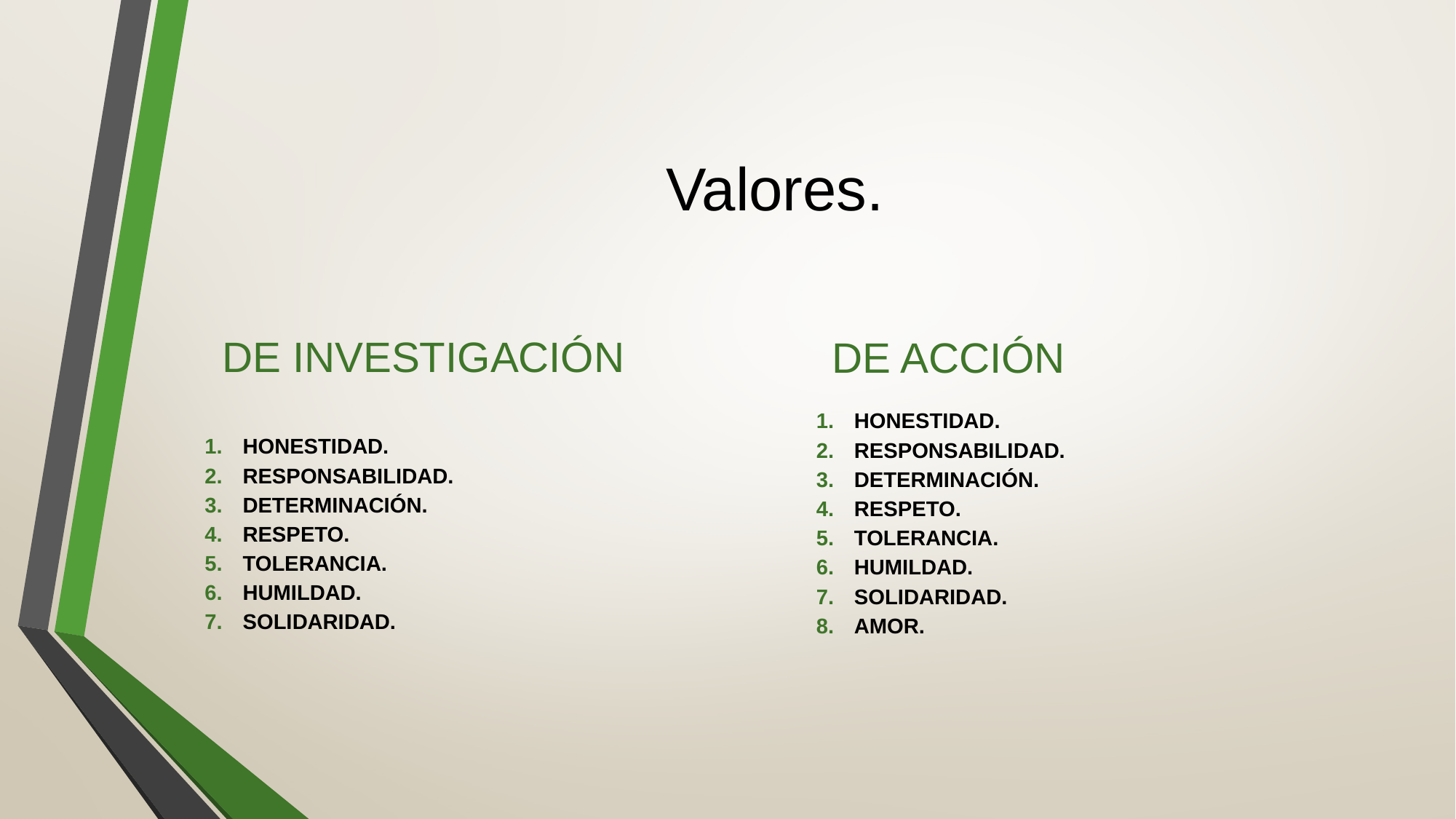

# Valores.
DE INVESTIGACIÓN
DE ACCIÓN

HONESTIDAD.
RESPONSABILIDAD.
DETERMINACIÓN.
RESPETO.
TOLERANCIA.
HUMILDAD.
SOLIDARIDAD.

HONESTIDAD.
RESPONSABILIDAD.
DETERMINACIÓN.
RESPETO.
TOLERANCIA.
HUMILDAD.
SOLIDARIDAD.
AMOR.